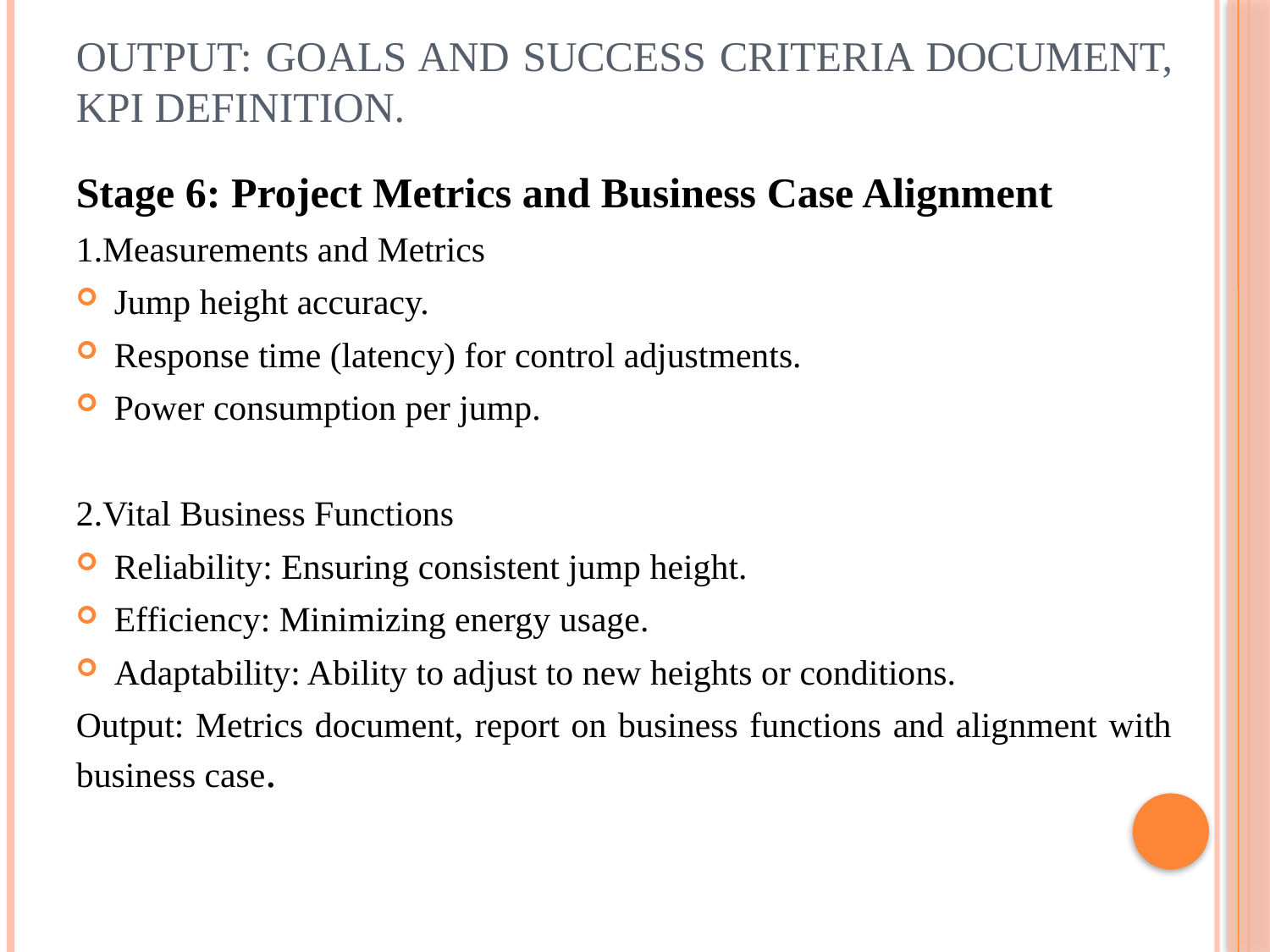

# Output: Goals and success criteria document, KPI definition.
Stage 6: Project Metrics and Business Case Alignment
1.Measurements and Metrics
Jump height accuracy.
Response time (latency) for control adjustments.
Power consumption per jump.

2.Vital Business Functions
Reliability: Ensuring consistent jump height.
Efficiency: Minimizing energy usage.
Adaptability: Ability to adjust to new heights or conditions.
Output: Metrics document, report on business functions and alignment with business case.